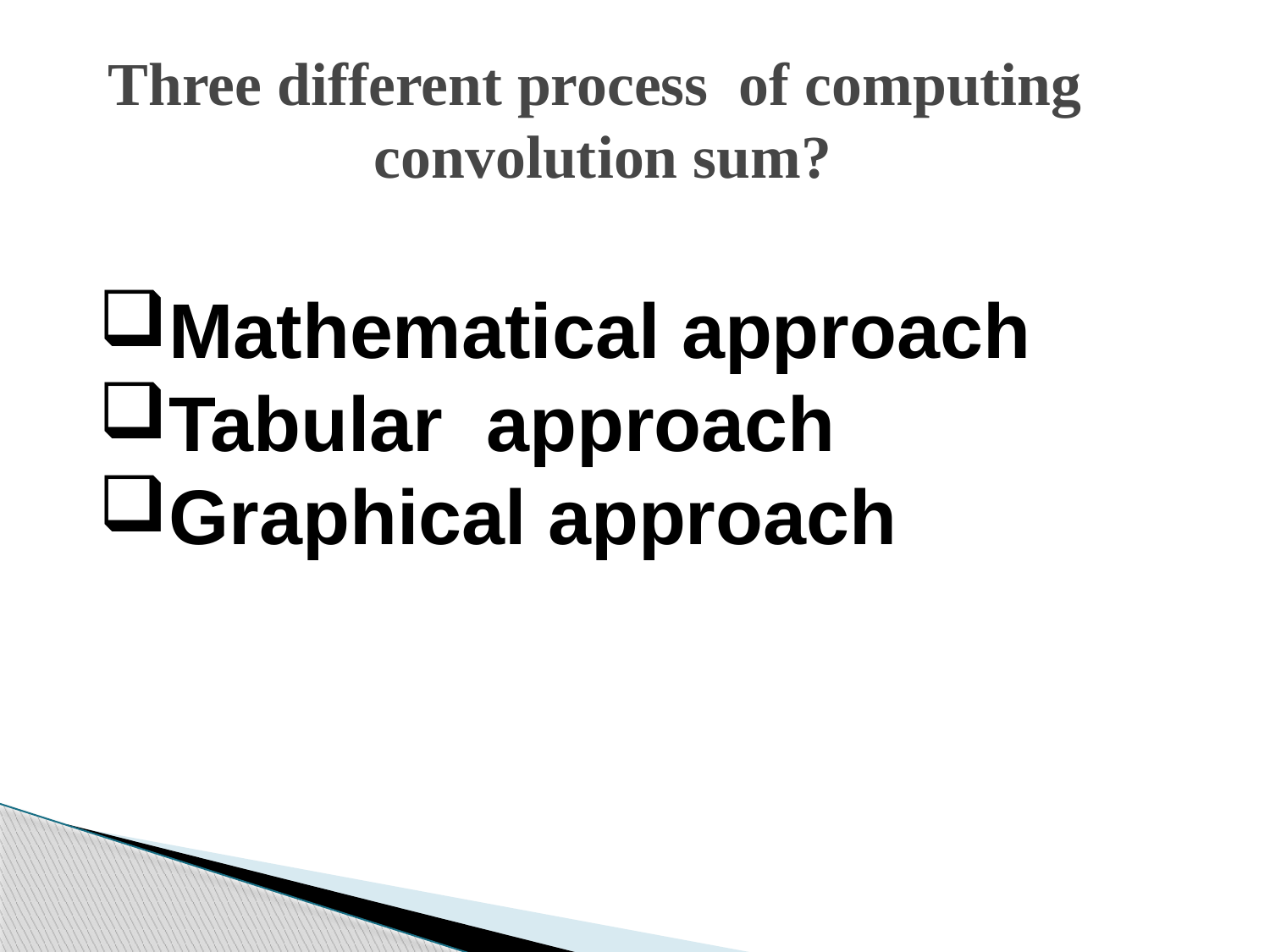

# Three different process  of computing  convolution sum?
Mathematical approach
Tabular  approach
Graphical approach